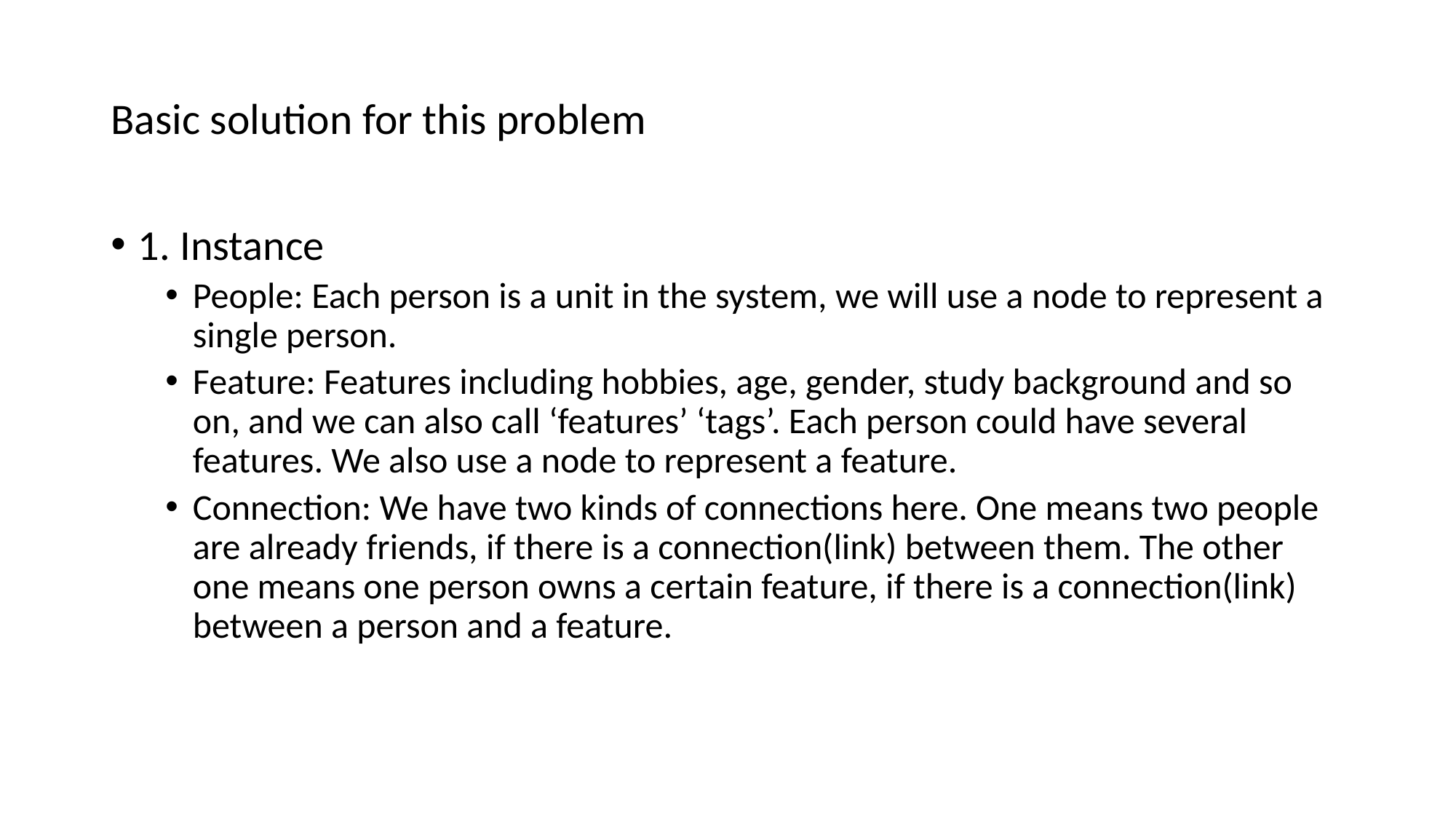

# Basic solution for this problem
1. Instance
People: Each person is a unit in the system, we will use a node to represent a single person.
Feature: Features including hobbies, age, gender, study background and so on, and we can also call ‘features’ ‘tags’. Each person could have several features. We also use a node to represent a feature.
Connection: We have two kinds of connections here. One means two people are already friends, if there is a connection(link) between them. The other one means one person owns a certain feature, if there is a connection(link) between a person and a feature.